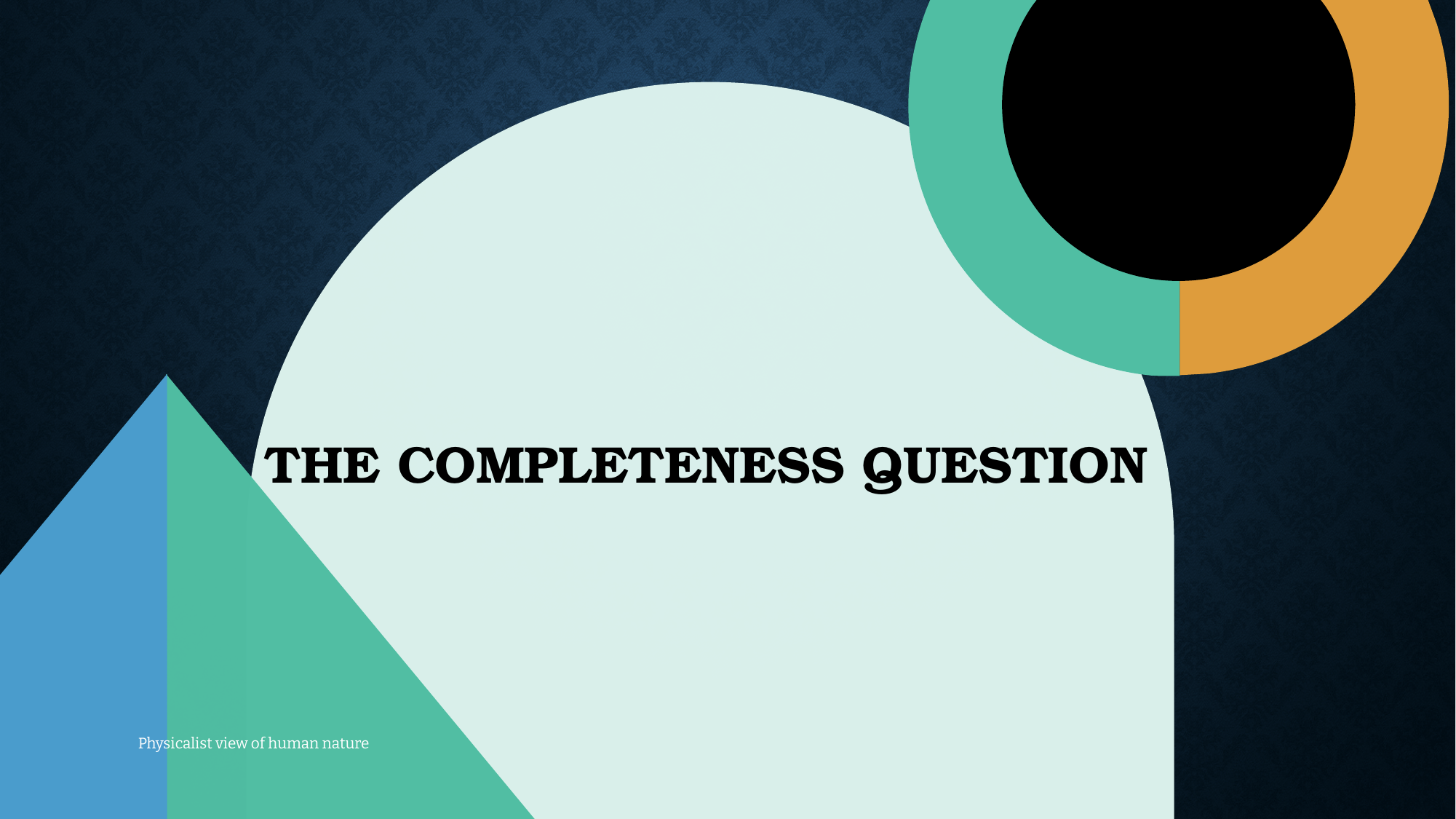

# The completeness Question
Physicalist view of human nature